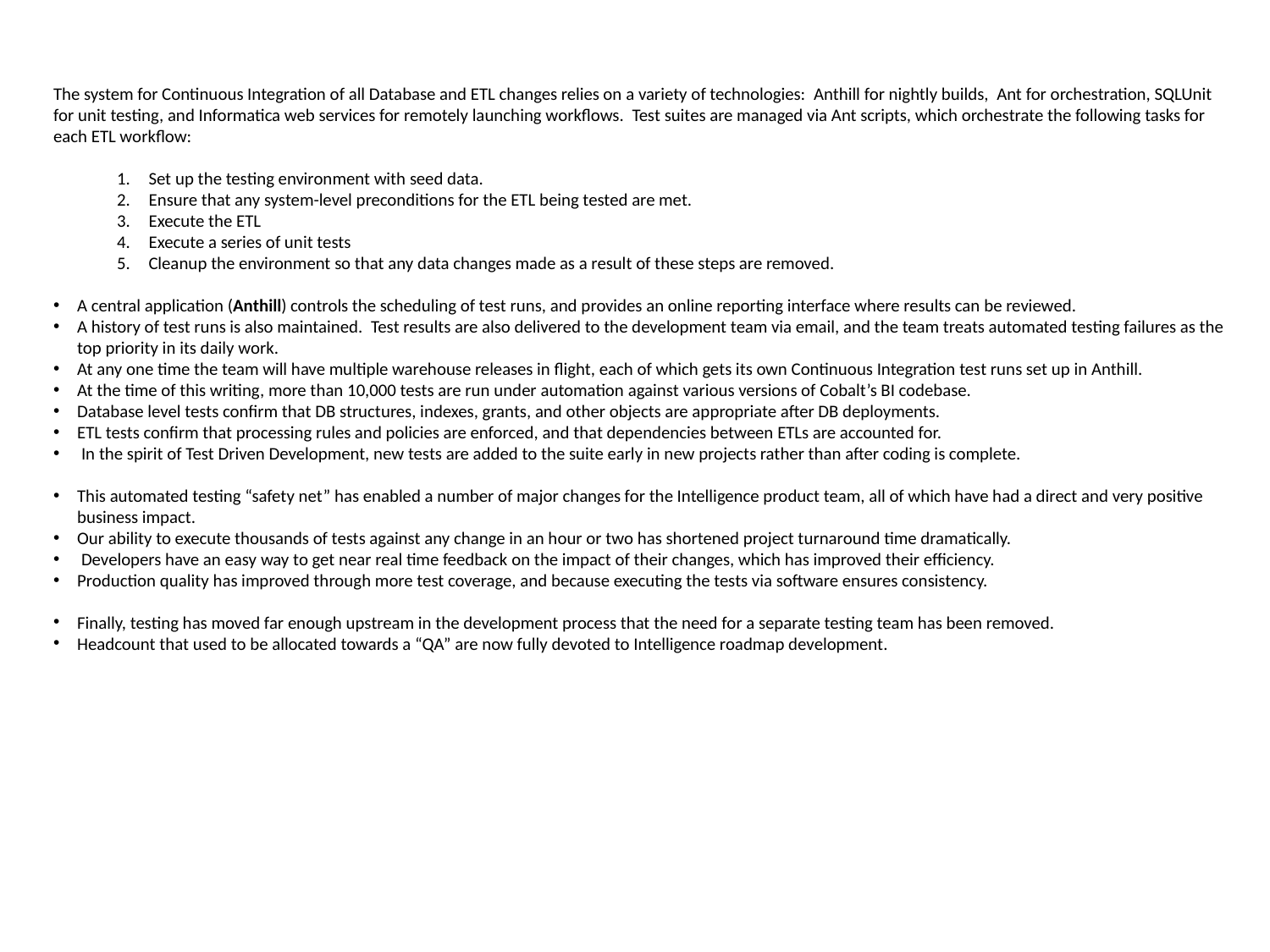

The system for Continuous Integration of all Database and ETL changes relies on a variety of technologies:  Anthill for nightly builds,  Ant for orchestration, SQLUnit for unit testing, and Informatica web services for remotely launching workflows.  Test suites are managed via Ant scripts, which orchestrate the following tasks for each ETL workflow:

Set up the testing environment with seed data.
Ensure that any system-level preconditions for the ETL being tested are met.
Execute the ETL
Execute a series of unit tests
Cleanup the environment so that any data changes made as a result of these steps are removed.

A central application (Anthill) controls the scheduling of test runs, and provides an online reporting interface where results can be reviewed.
A history of test runs is also maintained.  Test results are also delivered to the development team via email, and the team treats automated testing failures as the top priority in its daily work.
At any one time the team will have multiple warehouse releases in flight, each of which gets its own Continuous Integration test runs set up in Anthill.
At the time of this writing, more than 10,000 tests are run under automation against various versions of Cobalt’s BI codebase.
Database level tests confirm that DB structures, indexes, grants, and other objects are appropriate after DB deployments.
ETL tests confirm that processing rules and policies are enforced, and that dependencies between ETLs are accounted for.
 In the spirit of Test Driven Development, new tests are added to the suite early in new projects rather than after coding is complete.

This automated testing “safety net” has enabled a number of major changes for the Intelligence product team, all of which have had a direct and very positive business impact.
Our ability to execute thousands of tests against any change in an hour or two has shortened project turnaround time dramatically.
 Developers have an easy way to get near real time feedback on the impact of their changes, which has improved their efficiency.
Production quality has improved through more test coverage, and because executing the tests via software ensures consistency.

Finally, testing has moved far enough upstream in the development process that the need for a separate testing team has been removed.
Headcount that used to be allocated towards a “QA” are now fully devoted to Intelligence roadmap development.